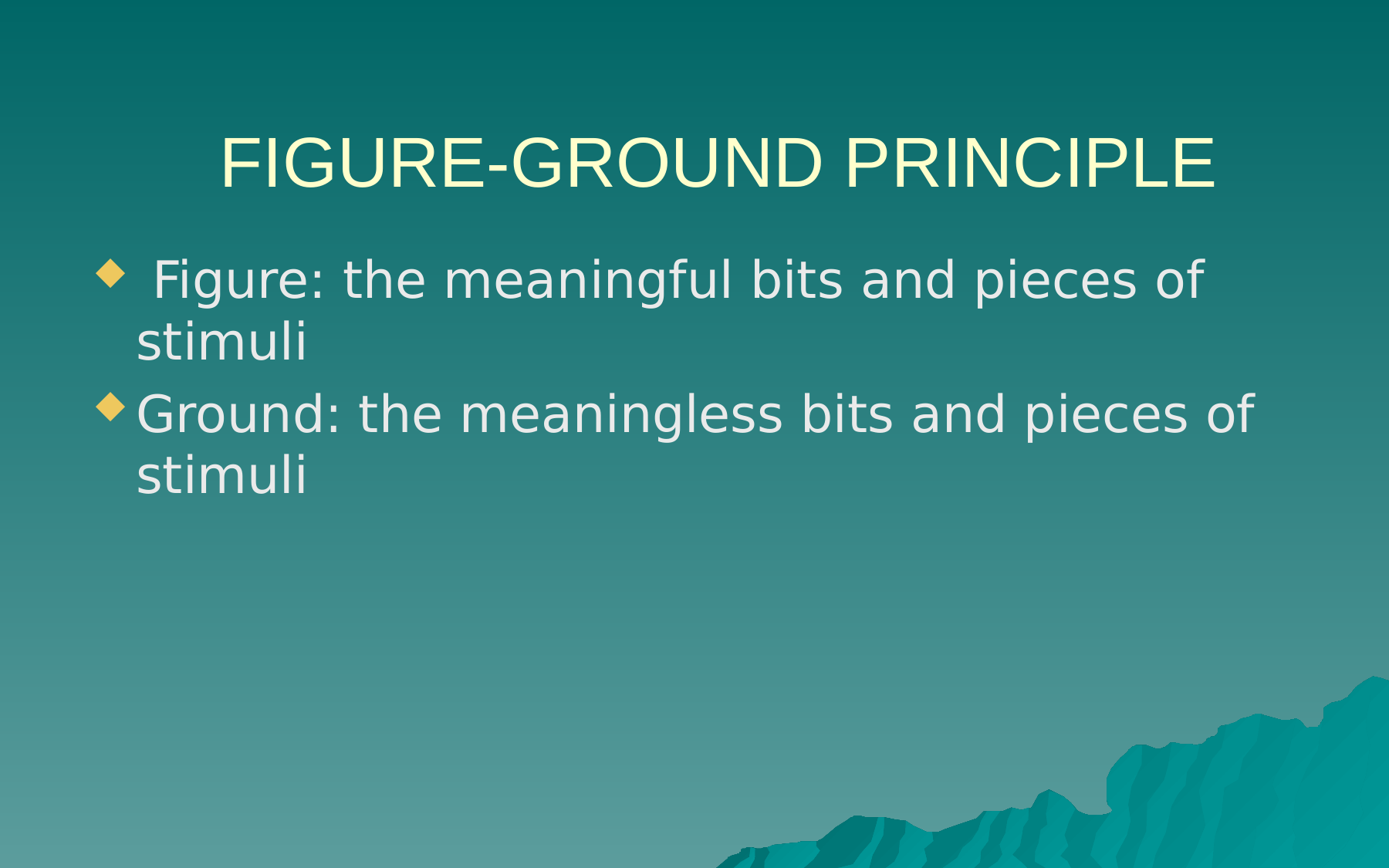

# FIGURE-GROUND PRINCIPLE
 Figure: the meaningful bits and pieces of stimuli
Ground: the meaningless bits and pieces of stimuli